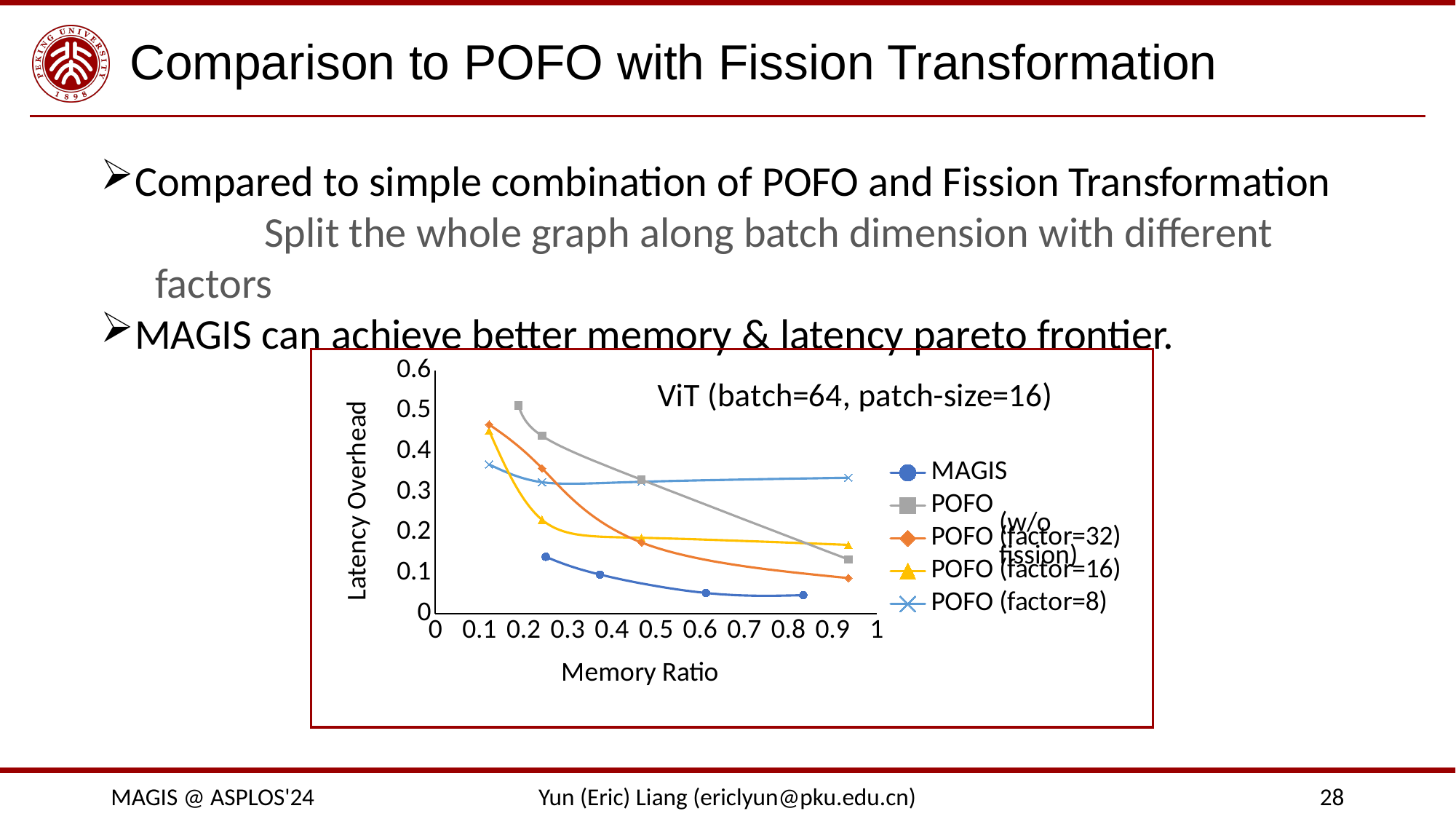

# Comparison to POFO with Fission Transformation
Compared to simple combination of POFO and Fission Transformation
		Split the whole graph along batch dimension with different factors
MAGIS can achieve better memory & latency pareto frontier.

### Chart: ViT (batch=64, patch-size=16)

| Category | MAGIS | POFO | POFO (factor=32) | POFO (factor=16) | POFO (factor=8) |
|---|---|---|---|---|---|
(w/o fission)
MAGIS @ ASPLOS'24
Yun (Eric) Liang (ericlyun@pku.edu.cn)
28